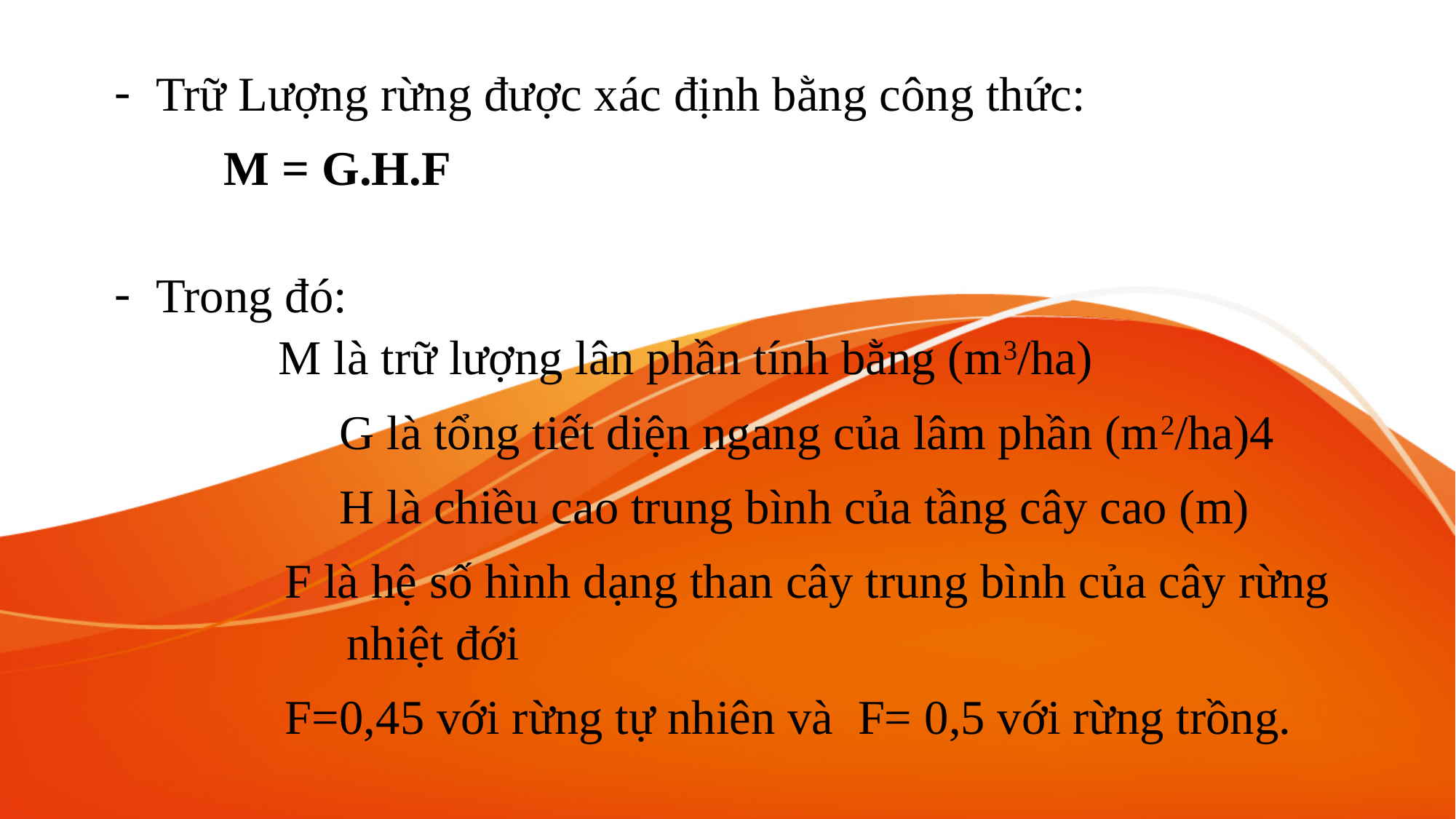

Trữ Lượng rừng được xác định bằng công thức:
M = G.H.F
Trong đó:
M là trữ lượng lân phần tính bằng (m3/ha)
     G là tổng tiết diện ngang của lâm phần (m2/ha)4
     H là chiều cao trung bình của tầng cây cao (m)
     F là hệ số hình dạng than cây trung bình của cây rừng nhiệt đới
     F=0,45 với rừng tự nhiên và  F= 0,5 với rừng trồng.